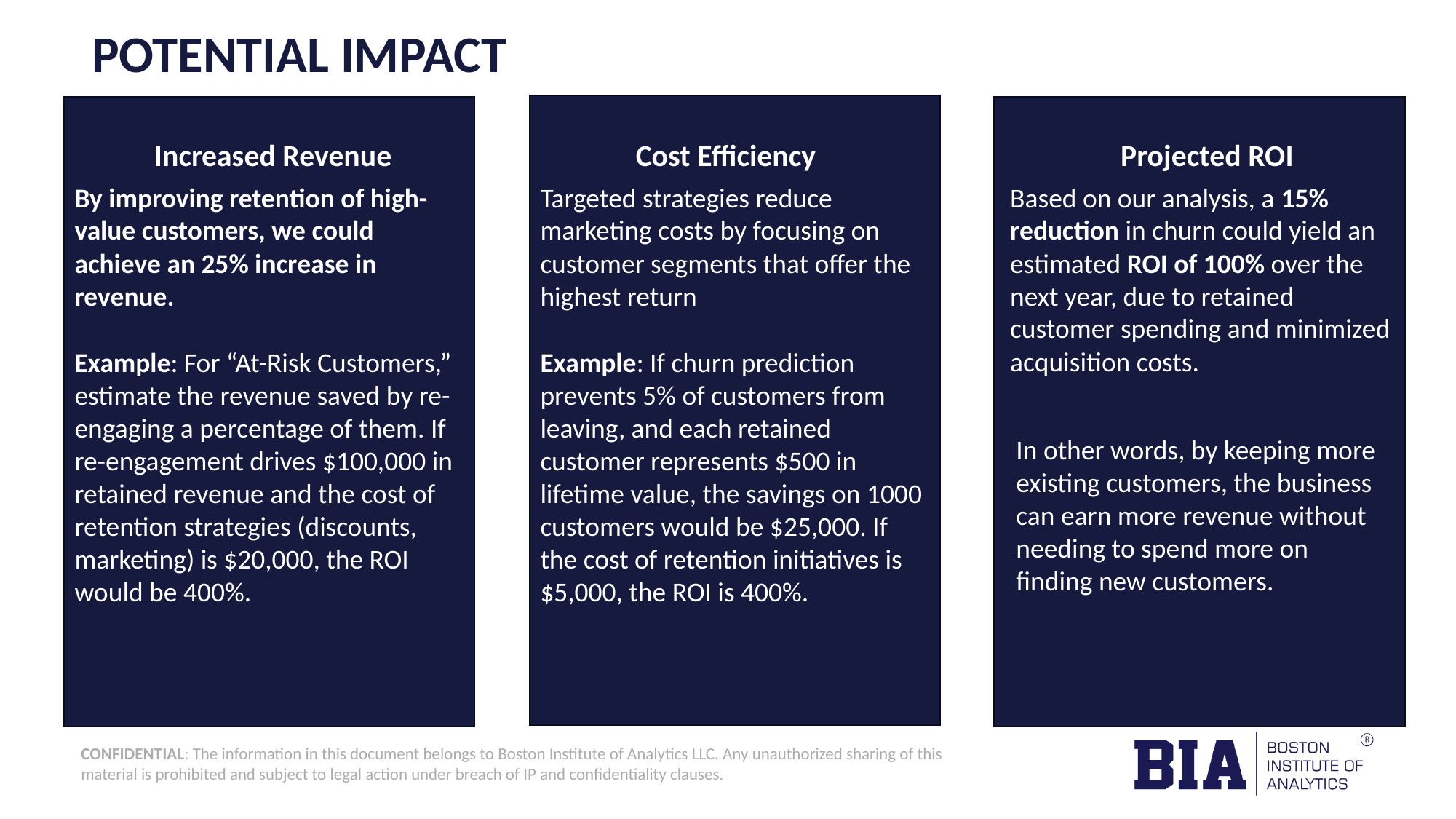

POTENTIAL IMPACT

Increased Revenue
Cost Efficiency
Projected ROI
By improving retention of high-value customers, we could achieve an 25% increase in revenue.
Targeted strategies reduce marketing costs by focusing on customer segments that offer the highest return
Based on our analysis, a 15% reduction in churn could yield an estimated ROI of 100% over the next year, due to retained customer spending and minimized acquisition costs.
Example: For “At-Risk Customers,” estimate the revenue saved by re-engaging a percentage of them. If re-engagement drives $100,000 in retained revenue and the cost of retention strategies (discounts, marketing) is $20,000, the ROI would be 400%.
Example: If churn prediction prevents 5% of customers from leaving, and each retained customer represents $500 in lifetime value, the savings on 1000 customers would be $25,000. If the cost of retention initiatives is $5,000, the ROI is 400%.
In other words, by keeping more existing customers, the business can earn more revenue without needing to spend more on finding new customers.